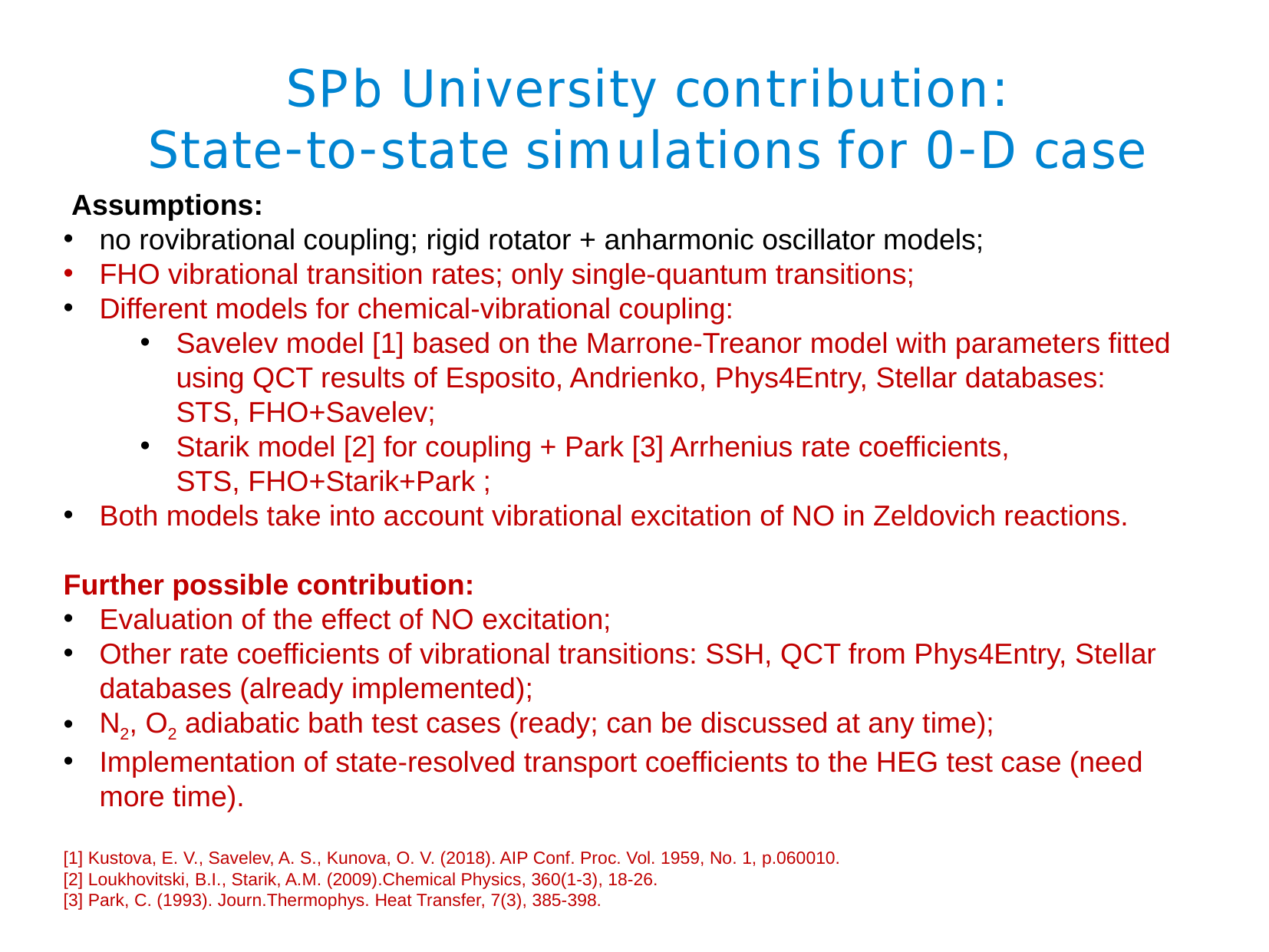

SPb University contribution:
State-to-state simulations for 0-D case
 Assumptions:
no rovibrational coupling; rigid rotator + anharmonic oscillator models;
FHO vibrational transition rates; only single-quantum transitions;
Different models for chemical-vibrational coupling:
Savelev model [1] based on the Marrone-Treanor model with parameters fitted using QCT results of Esposito, Andrienko, Phys4Entry, Stellar databases:
STS, FHO+Savelev;
Starik model [2] for coupling + Park [3] Arrhenius rate coefficients,
STS, FHO+Starik+Park ;
Both models take into account vibrational excitation of NO in Zeldovich reactions.

Further possible contribution:
Evaluation of the effect of NO excitation;
Other rate coefficients of vibrational transitions: SSH, QCT from Phys4Entry, Stellar databases (already implemented);
N2, O2 adiabatic bath test cases (ready; can be discussed at any time);
Implementation of state-resolved transport coefficients to the HEG test case (need more time).

[1] Kustova, E. V., Savelev, A. S., Kunova, O. V. (2018). AIP Conf. Proc. Vol. 1959, No. 1, p.060010.
[2] Loukhovitski, B.I., Starik, A.M. (2009).Chemical Physics, 360(1-3), 18-26.
[3] Park, C. (1993). Journ.Thermophys. Heat Transfer, 7(3), 385-398.